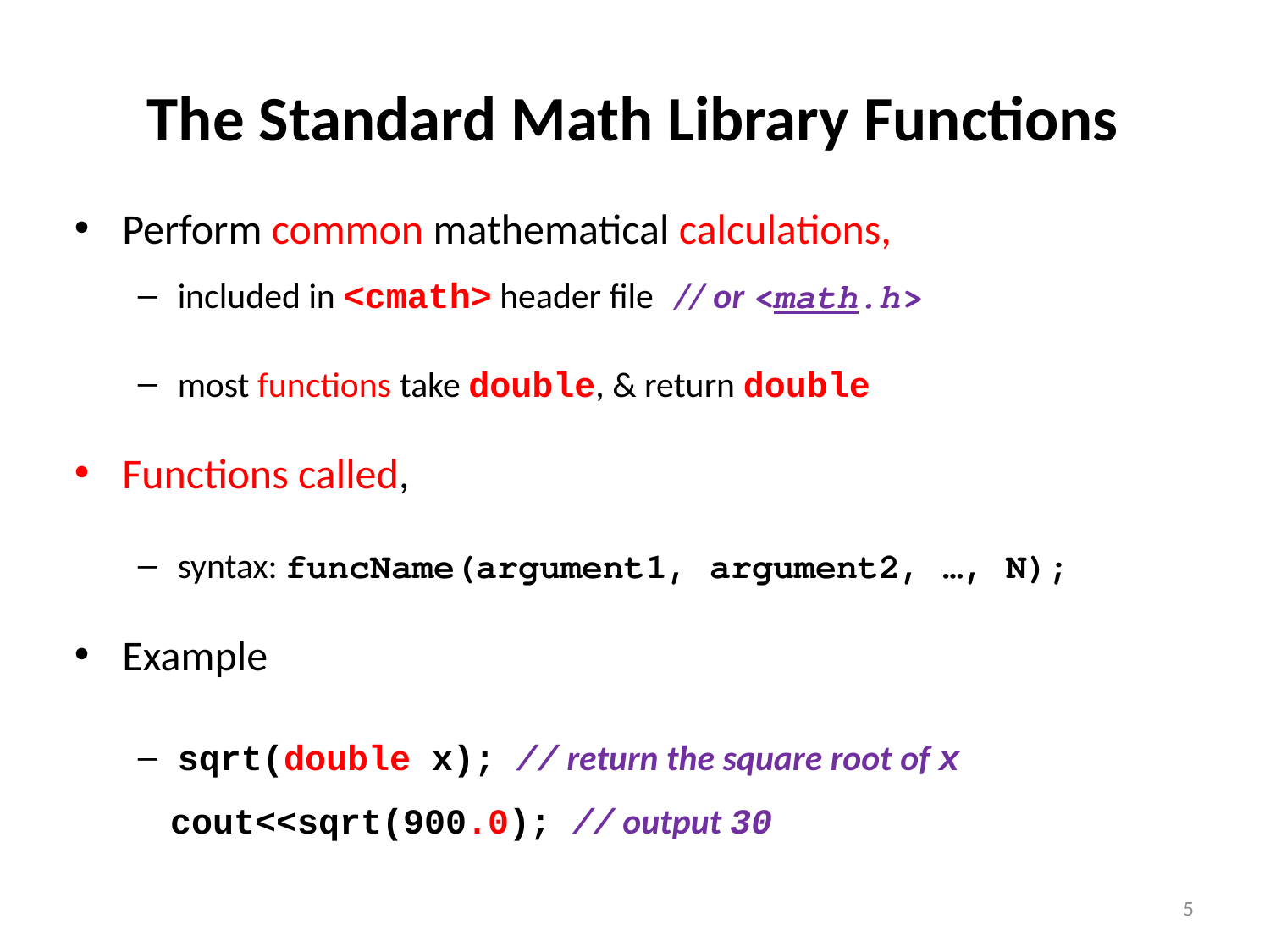

# The Standard Math Library Functions
Perform common mathematical calculations,

included in <cmath> header file // or <math.h>

most functions take double, & return double

Functions called,

syntax: funcName(argument1, argument2, …, N);

Example

sqrt(double x); // return the square root of x
    cout<<sqrt(900.0); // output 30
5